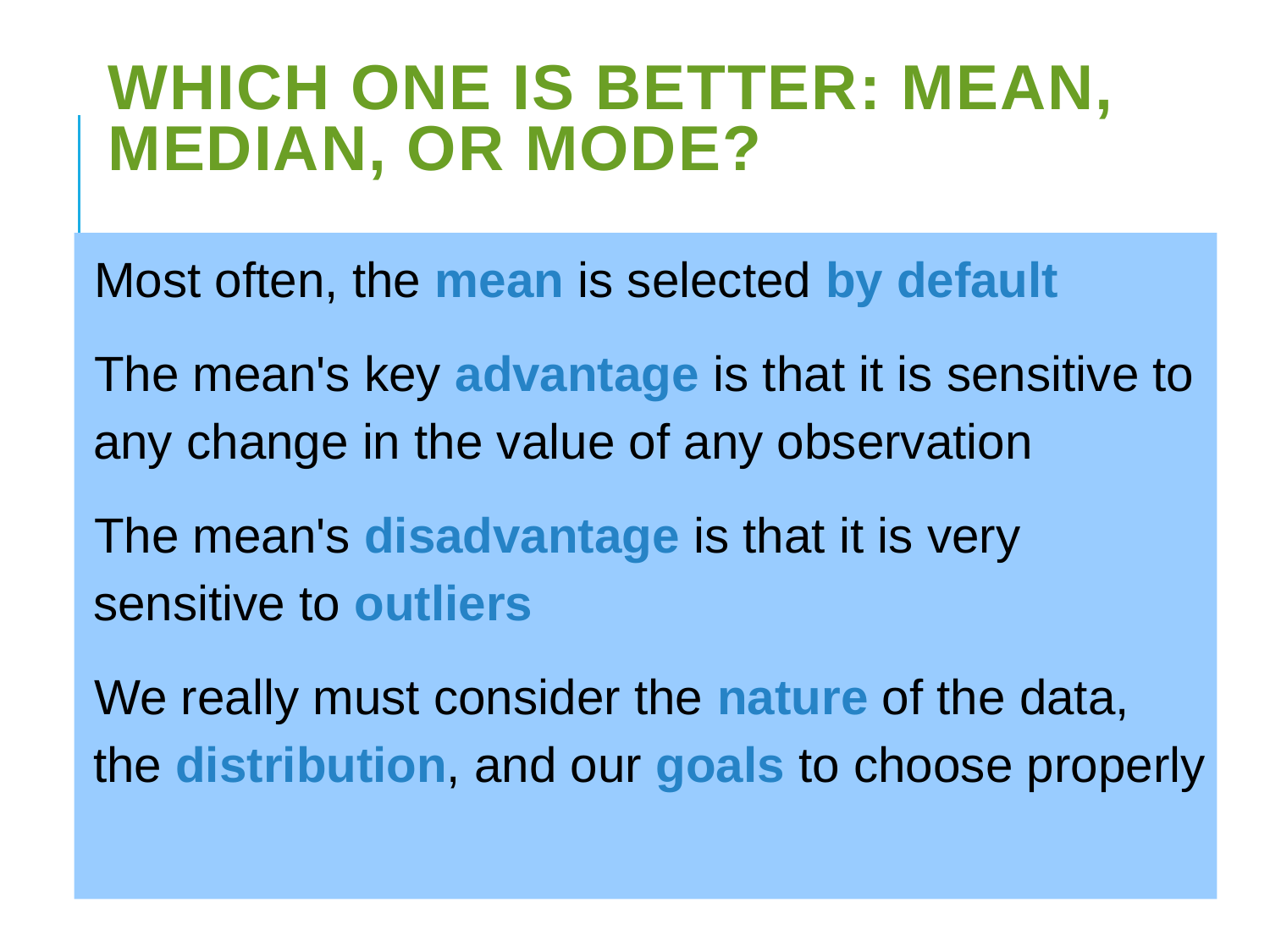

# Which one is better: mean, median, or mode?
Most often, the mean is selected by default
The mean's key advantage is that it is sensitive to any change in the value of any observation
The mean's disadvantage is that it is very sensitive to outliers
We really must consider the nature of the data, the distribution, and our goals to choose properly